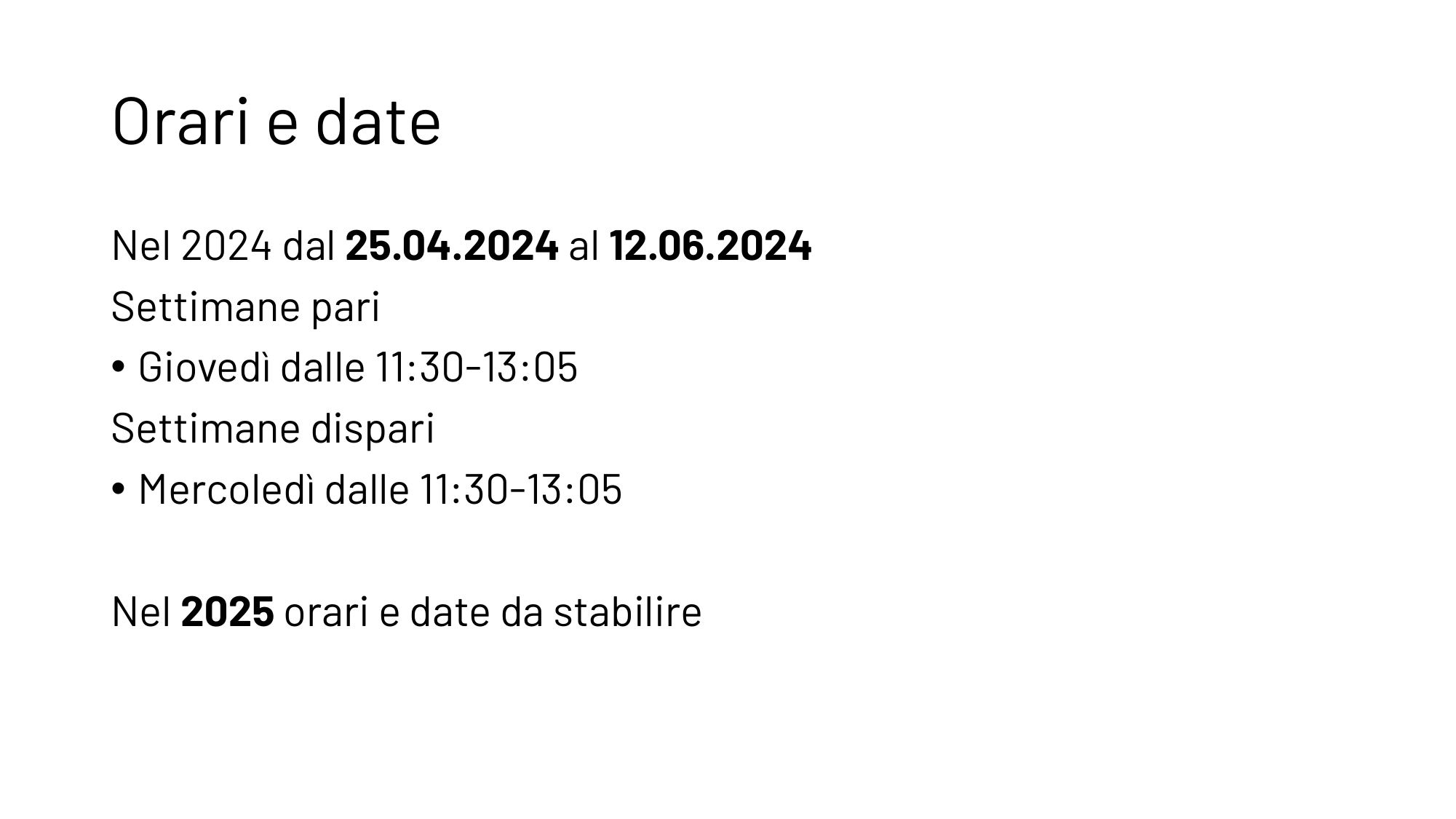

# Orari e date
Nel 2024 dal 25.04.2024 al 12.06.2024
Settimane pari
Giovedì dalle 11:30-13:05
Settimane dispari
Mercoledì dalle 11:30-13:05

Nel 2025 orari e date da stabilire